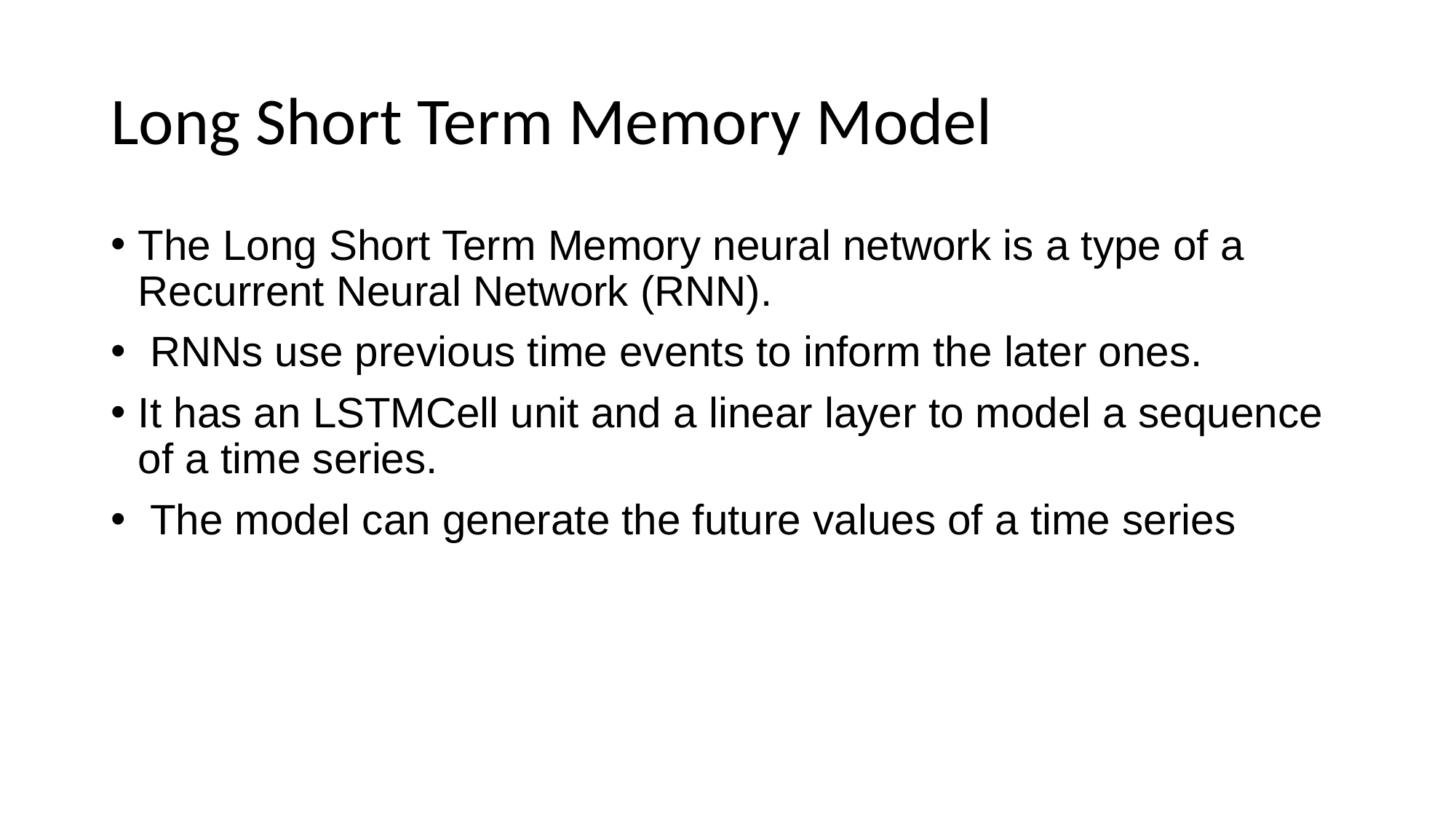

# Long Short Term Memory Model
The Long Short Term Memory neural network is a type of a Recurrent Neural Network (RNN).
 RNNs use previous time events to inform the later ones.
It has an LSTMCell unit and a linear layer to model a sequence of a time series.
 The model can generate the future values of a time series